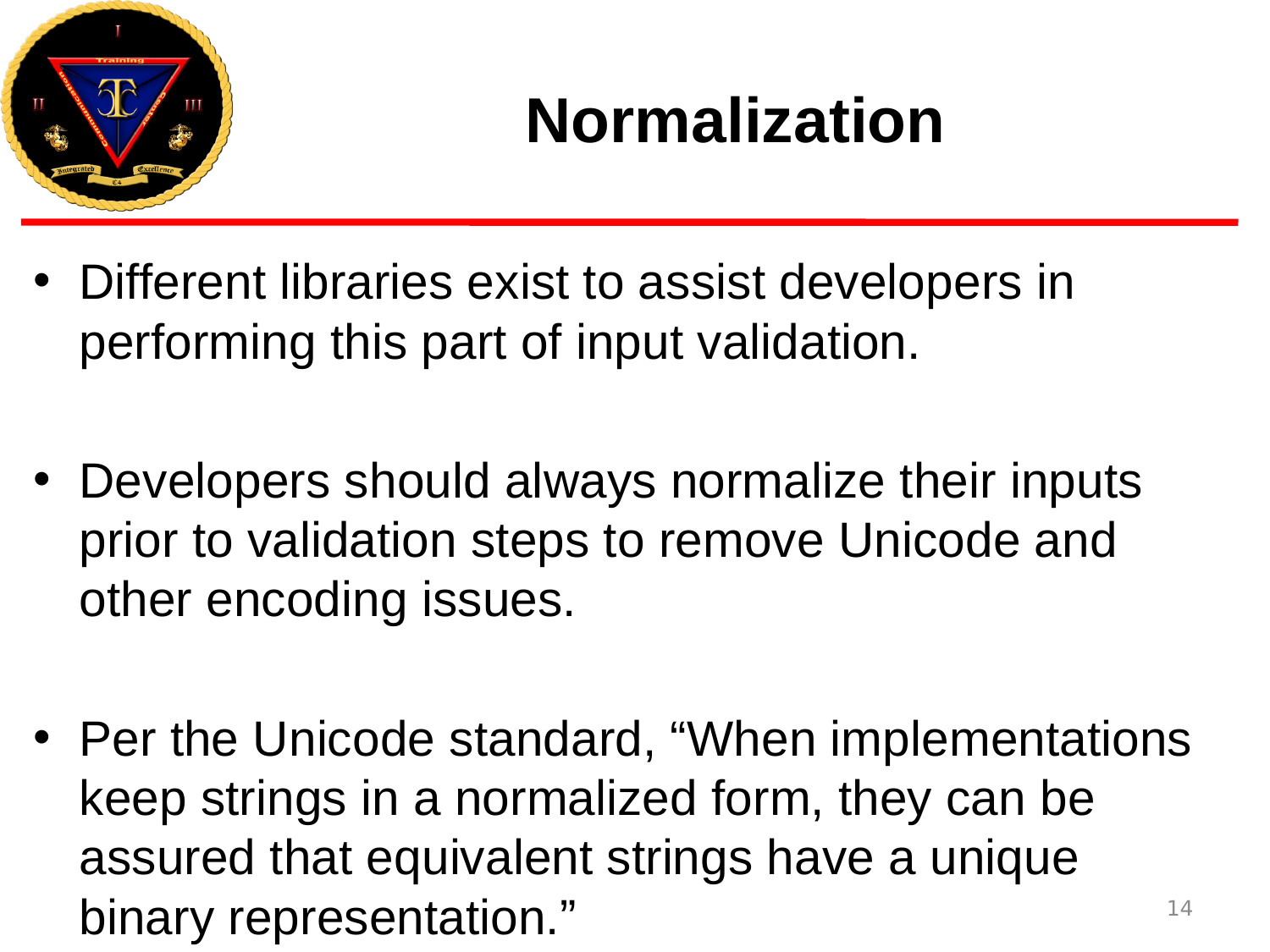

# Normalization
Different libraries exist to assist developers in performing this part of input validation.

Developers should always normalize their inputs prior to validation steps to remove Unicode and other encoding issues.

Per the Unicode standard, “When implementations keep strings in a normalized form, they can be assured that equivalent strings have a unique binary representation.”
14